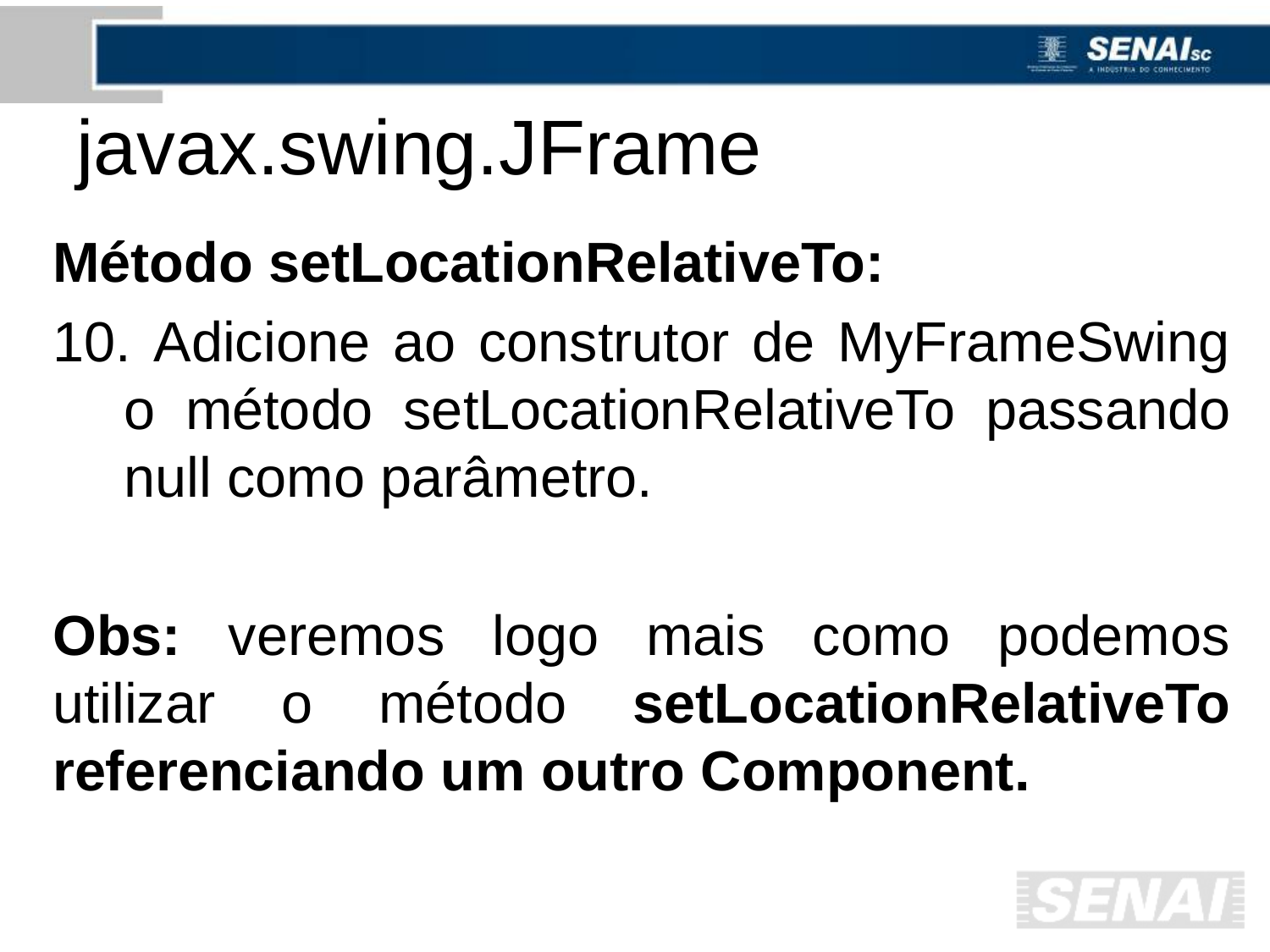

# javax.swing.JFrame
Método setLocationRelativeTo:
 Adicione ao construtor de MyFrameSwing o método setLocationRelativeTo passando null como parâmetro.

Obs: veremos logo mais como podemos utilizar o método setLocationRelativeTo referenciando um outro Component.